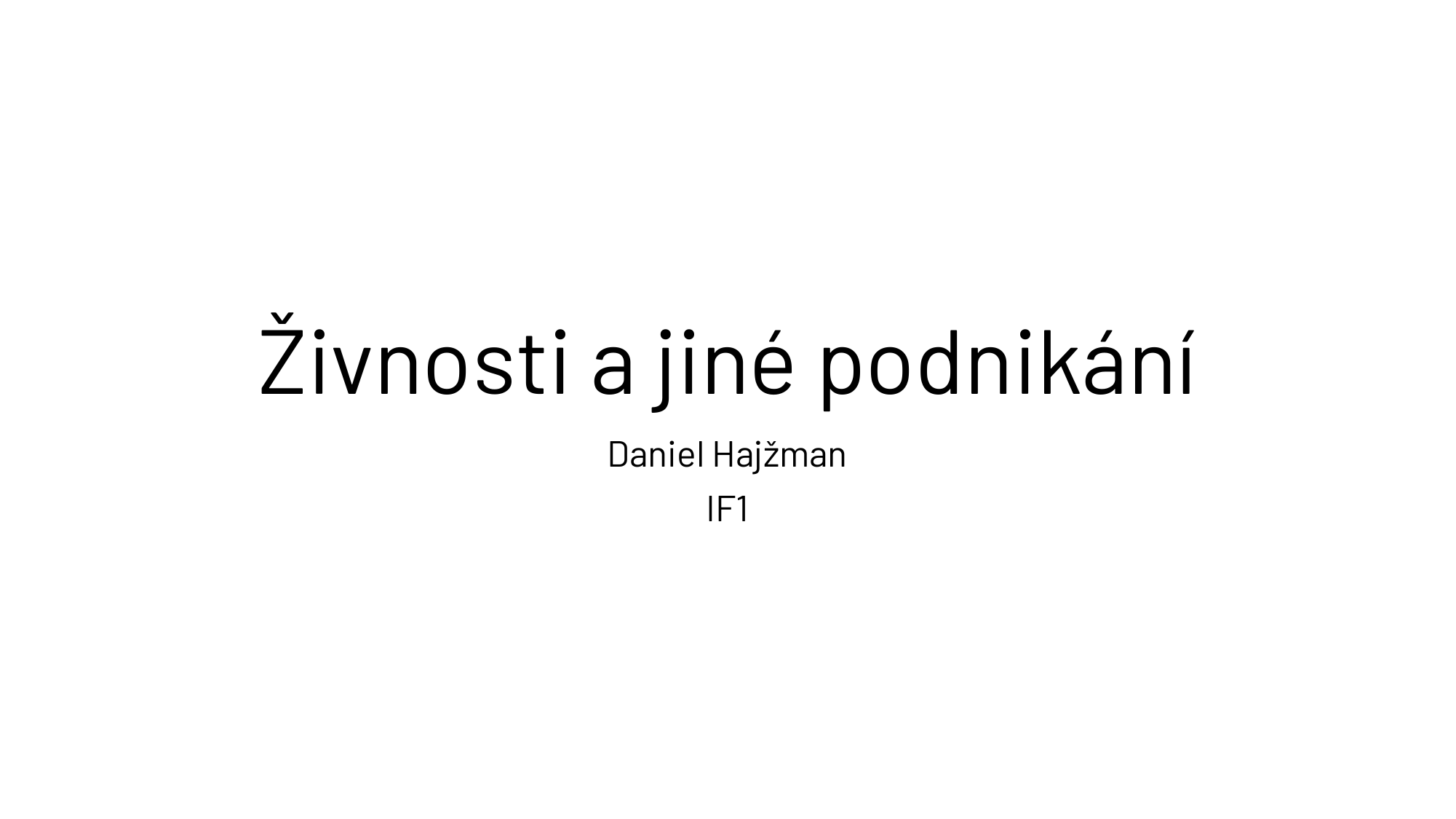

# Živnosti a jiné podnikání
Daniel Hajžman
IF1